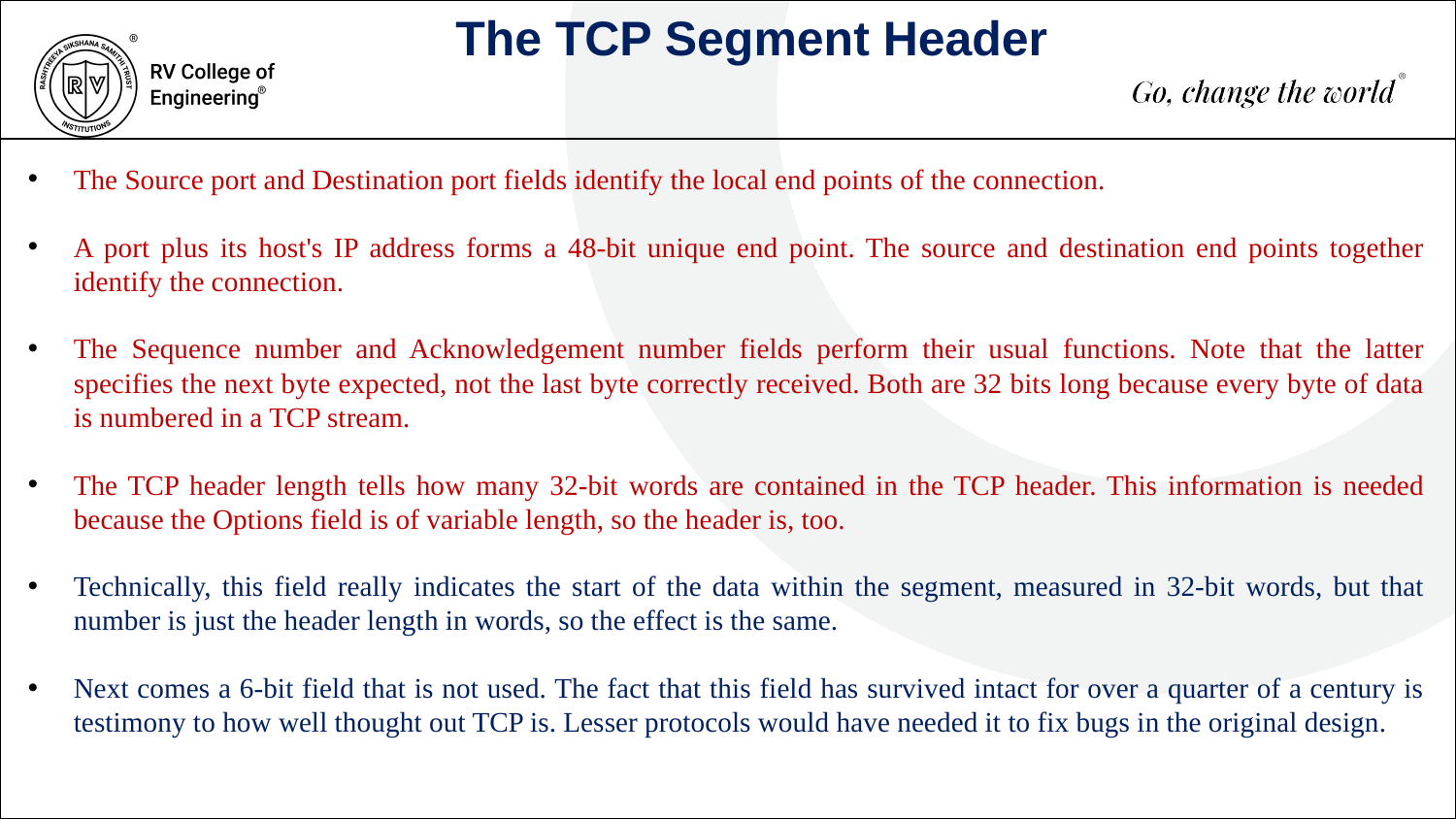

The TCP Segment Header

The Source port and Destination port fields identify the local end points of the connection.

A port plus its host's IP address forms a 48-bit unique end point. The source and destination end points together identify the connection.

The Sequence number and Acknowledgement number fields perform their usual functions. Note that the latter specifies the next byte expected, not the last byte correctly received. Both are 32 bits long because every byte of data is numbered in a TCP stream.

The TCP header length tells how many 32-bit words are contained in the TCP header. This information is needed because the Options field is of variable length, so the header is, too.

Technically, this field really indicates the start of the data within the segment, measured in 32-bit words, but that number is just the header length in words, so the effect is the same.

Next comes a 6-bit field that is not used. The fact that this field has survived intact for over a quarter of a century is testimony to how well thought out TCP is. Lesser protocols would have needed it to fix bugs in the original design.